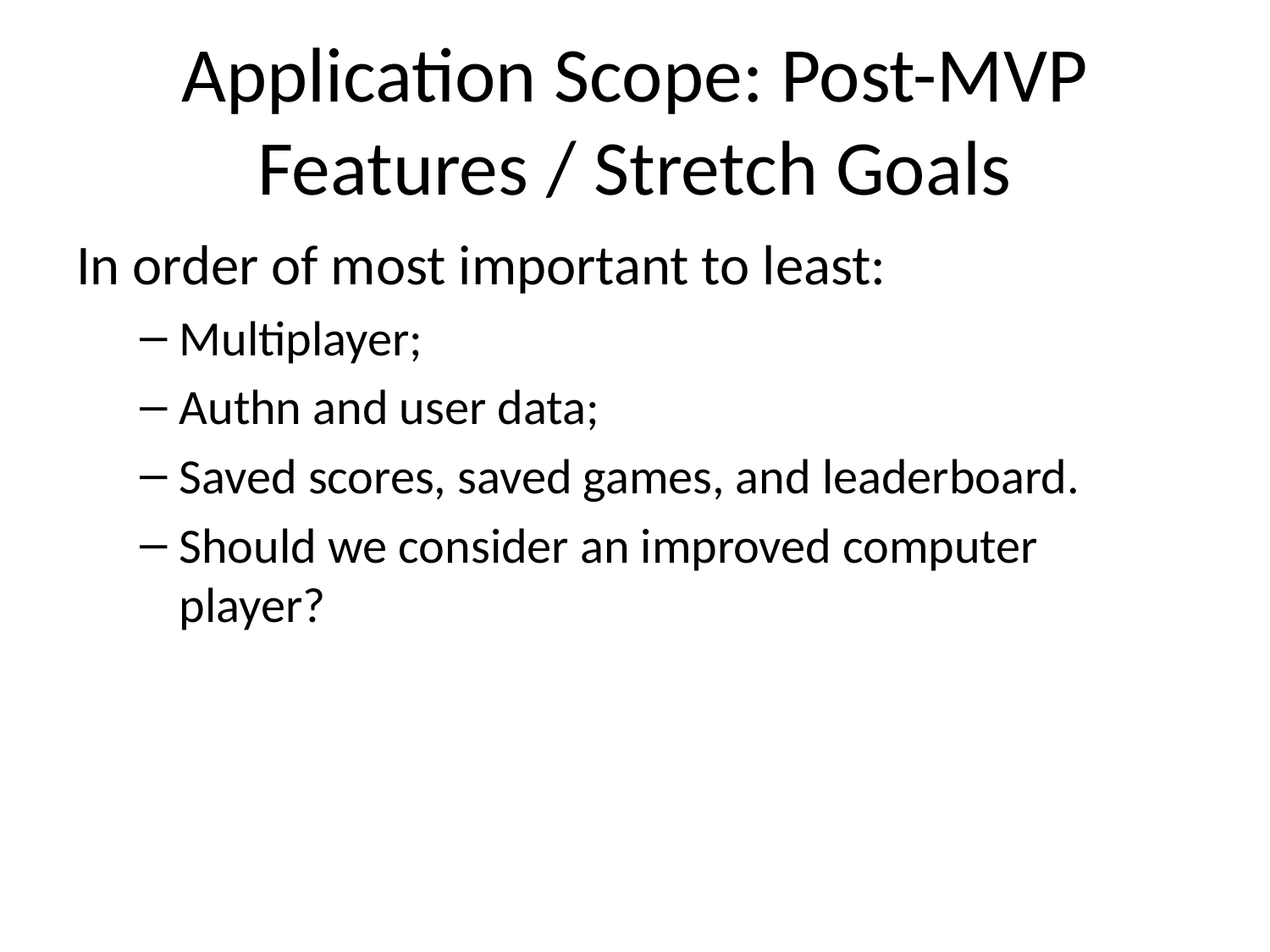

# Application Scope: Post-MVP Features / Stretch Goals
In order of most important to least:
Multiplayer;
Authn and user data;
Saved scores, saved games, and leaderboard.
Should we consider an improved computer player?